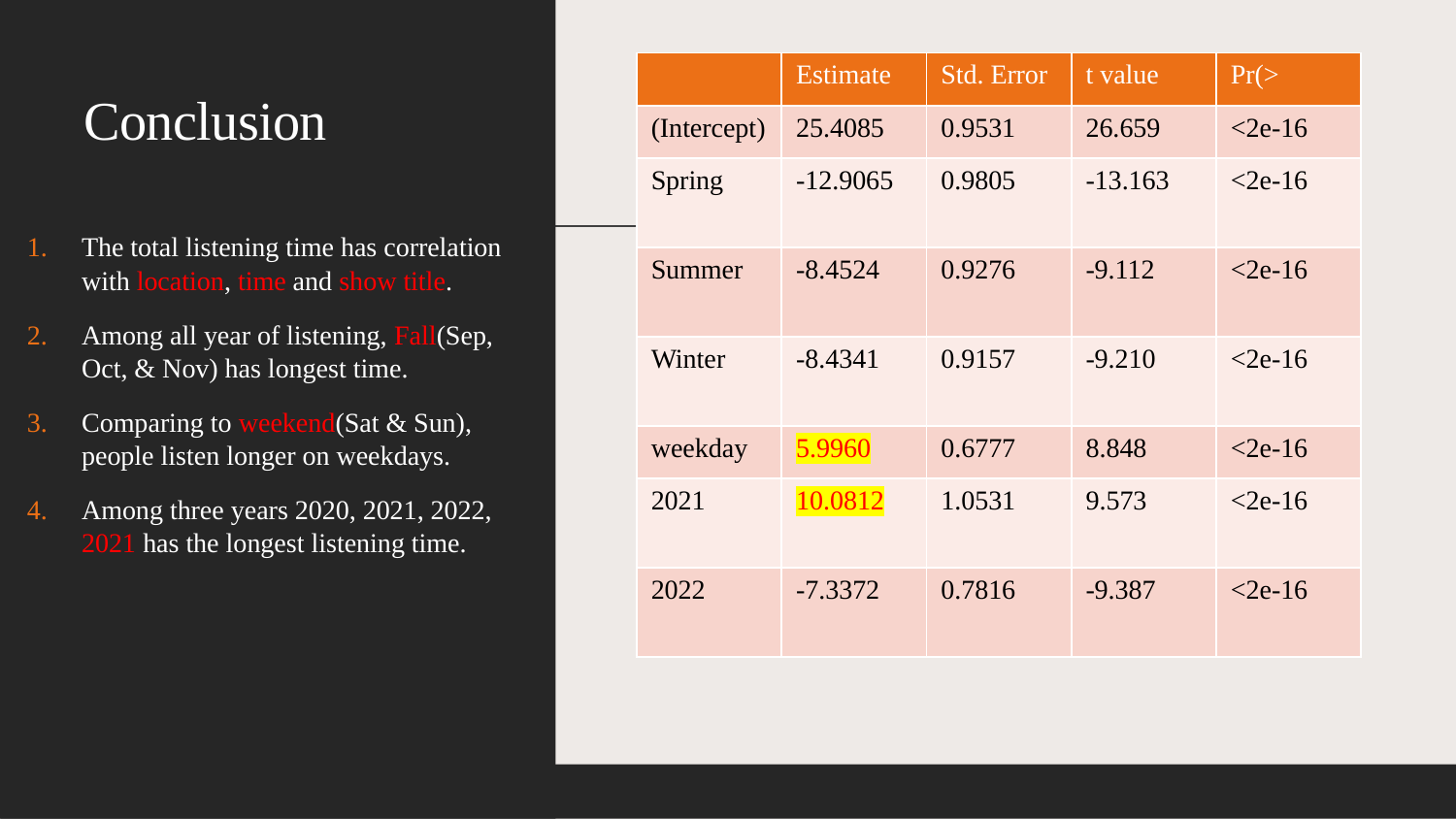

|  | Estimate | Std. Error | t value | Pr(> |
| --- | --- | --- | --- | --- |
| (Intercept) | 25.4085 | 0.9531 | 26.659 | <2e-16 |
| Spring | -12.9065 | 0.9805 | -13.163 | <2e-16 |
| Summer | -8.4524 | 0.9276 | -9.112 | <2e-16 |
| Winter | -8.4341 | 0.9157 | -9.210 | <2e-16 |
| weekday | 5.9960 | 0.6777 | 8.848 | <2e-16 |
| 2021 | 10.0812 | 1.0531 | 9.573 | <2e-16 |
| 2022 | -7.3372 | 0.7816 | -9.387 | <2e-16 |
# Conclusion
The total listening time has correlation with location, time and show title.
Among all year of listening, Fall(Sep, Oct, & Nov) has longest time.
Comparing to weekend(Sat & Sun), people listen longer on weekdays.
Among three years 2020, 2021, 2022, 2021 has the longest listening time.